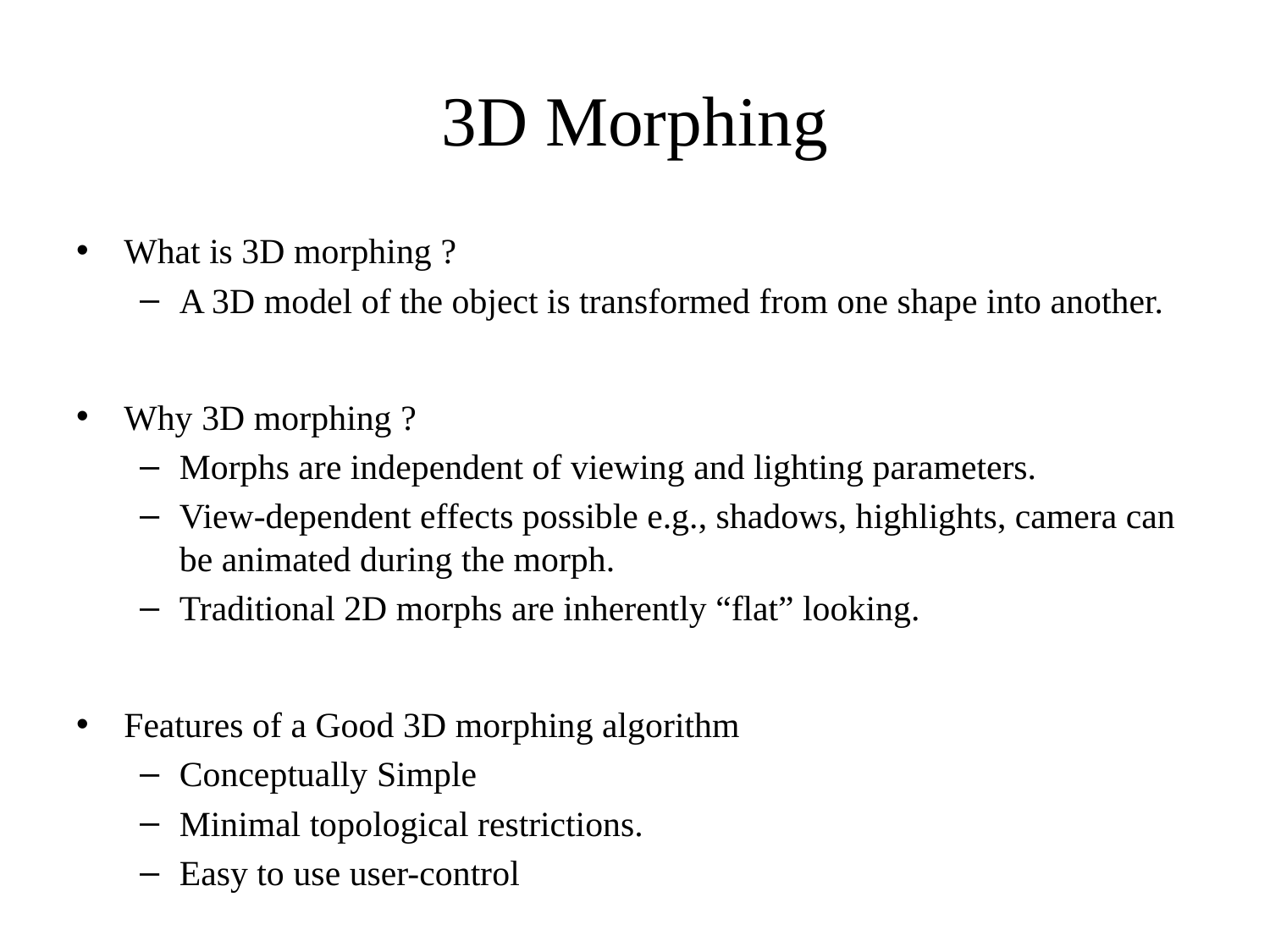

# 3D Morphing
What is 3D morphing ?
A 3D model of the object is transformed from one shape into another.

Why 3D morphing ?
Morphs are independent of viewing and lighting parameters.
View-dependent effects possible e.g., shadows, highlights, camera can be animated during the morph.
Traditional 2D morphs are inherently “flat” looking.

Features of a Good 3D morphing algorithm
Conceptually Simple
Minimal topological restrictions.
Easy to use user-control